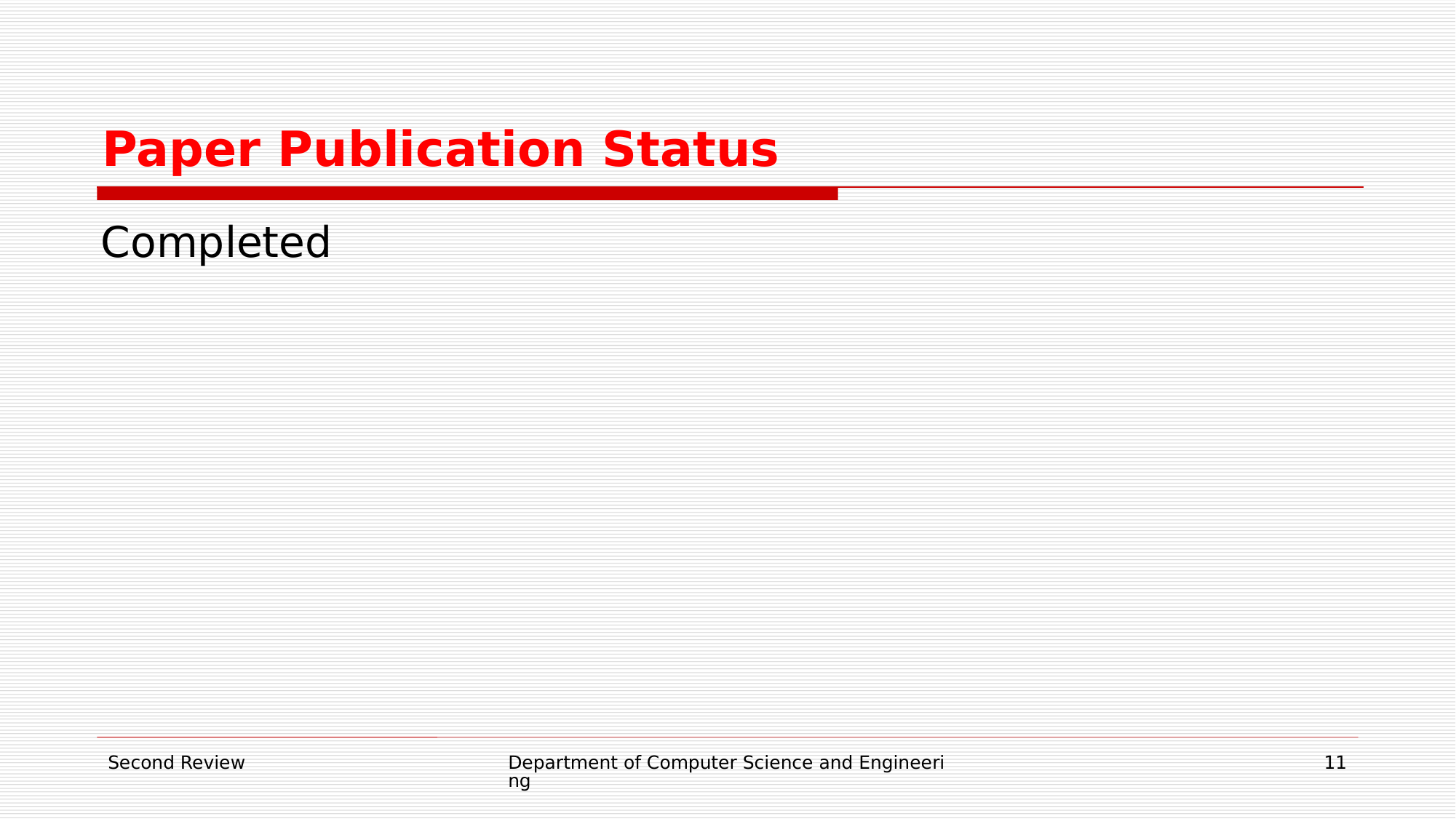

# Paper Publication Status
Completed

Second Review
Department of Computer Science and Engineering
11